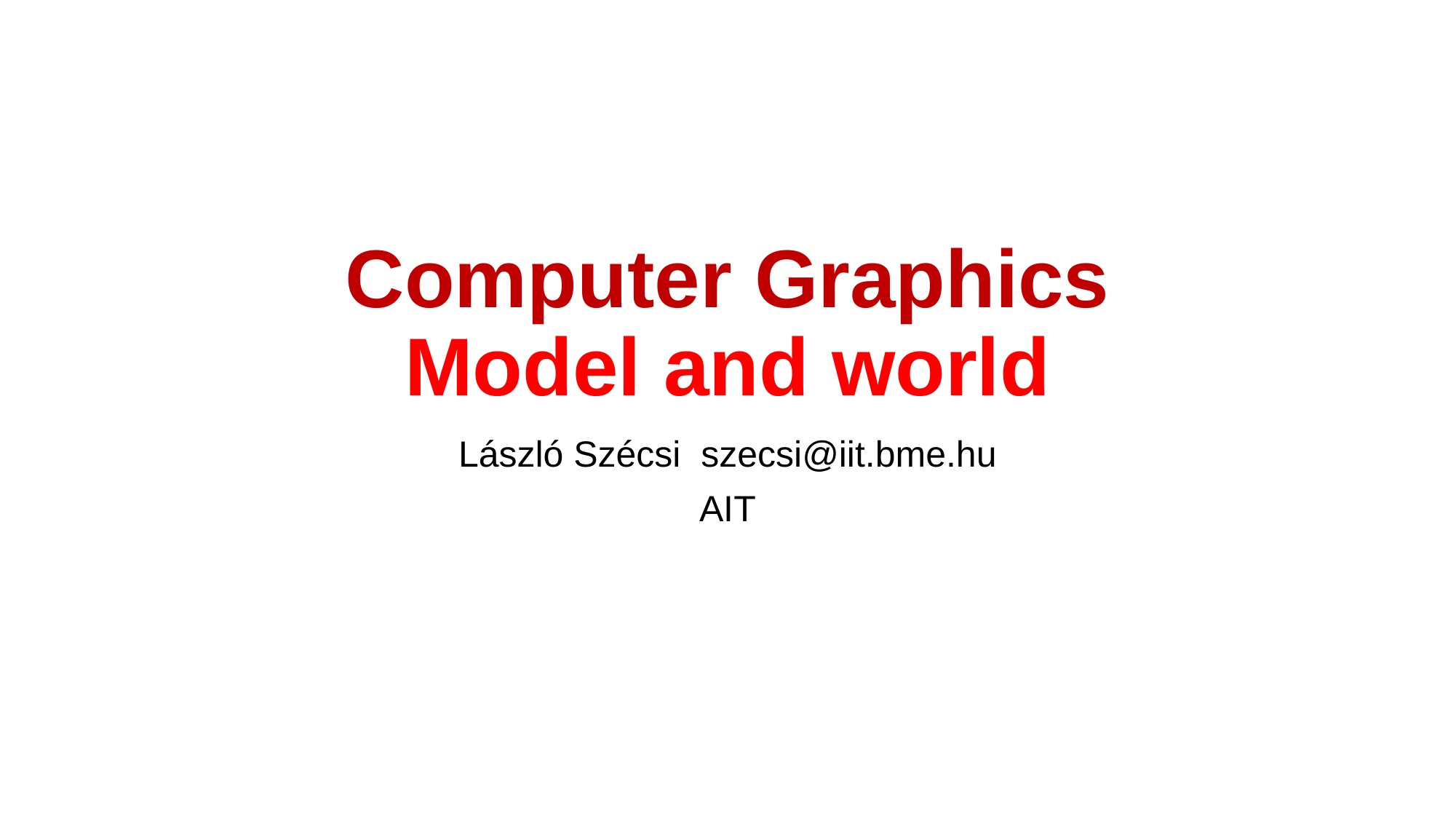

# Computer Graphics Model and world
László Szécsi  szecsi@iit.bme.hu
AIT